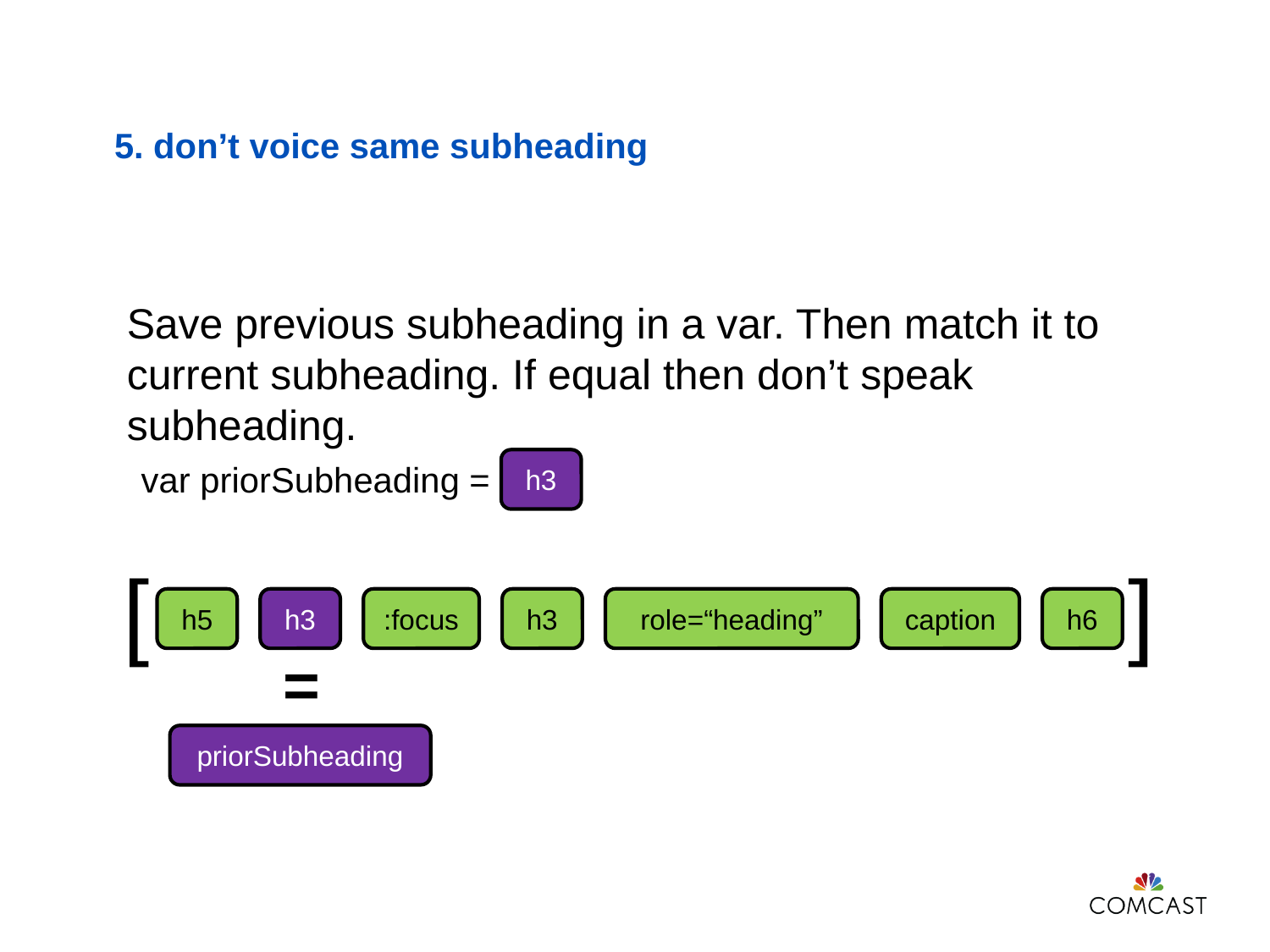

# 5. don’t voice same subheading
Save previous subheading in a var. Then match it to current subheading. If equal then don’t speak subheading.
h3
var priorSubheading =
[
]
h5
h3
:focus
h3
role=“heading”
caption
h6
=
priorSubheading